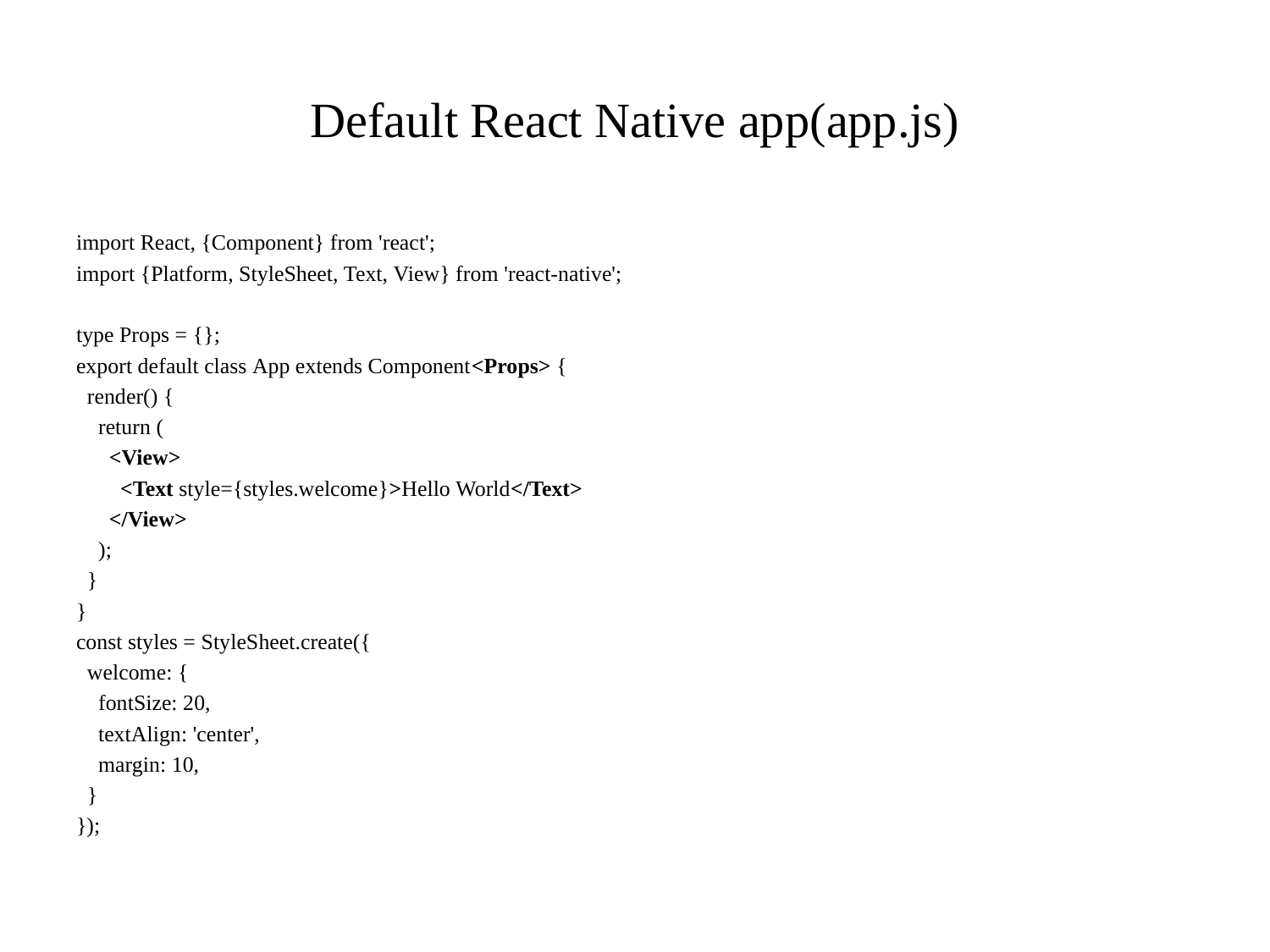

# Default React Native app(app.js)
import React, {Component} from 'react';
import {Platform, StyleSheet, Text, View} from 'react-native';

type Props = {};
export default class App extends Component<Props> {
  render() {
    return (
      <View>
        <Text style={styles.welcome}>Hello World</Text>
      </View>
    );
  }
}
const styles = StyleSheet.create({
  welcome: {
    fontSize: 20,
    textAlign: 'center',
    margin: 10,
  }
});